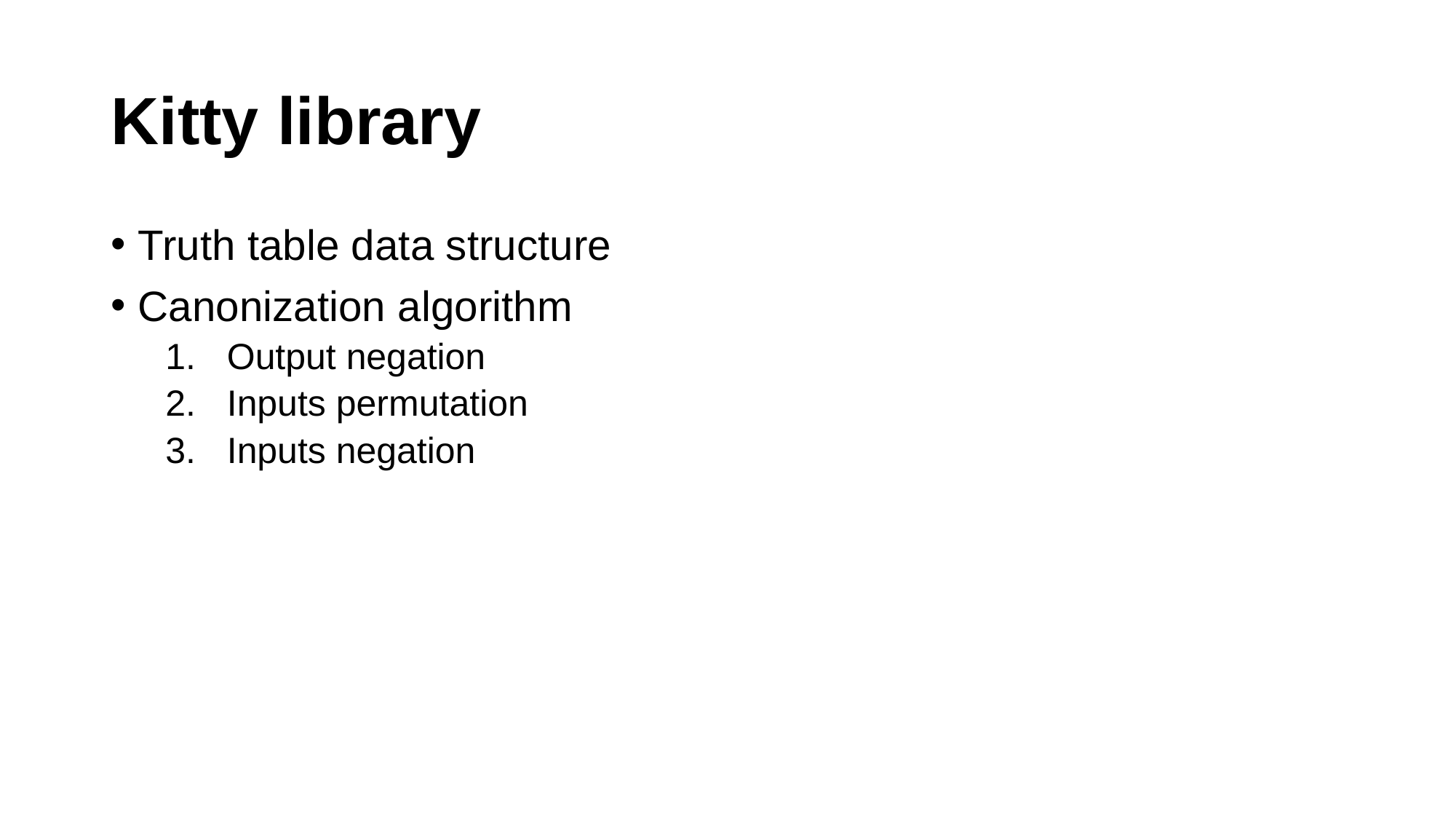

# Kitty library
Truth table data structure
Canonization algorithm
Output negation
Inputs permutation
Inputs negation